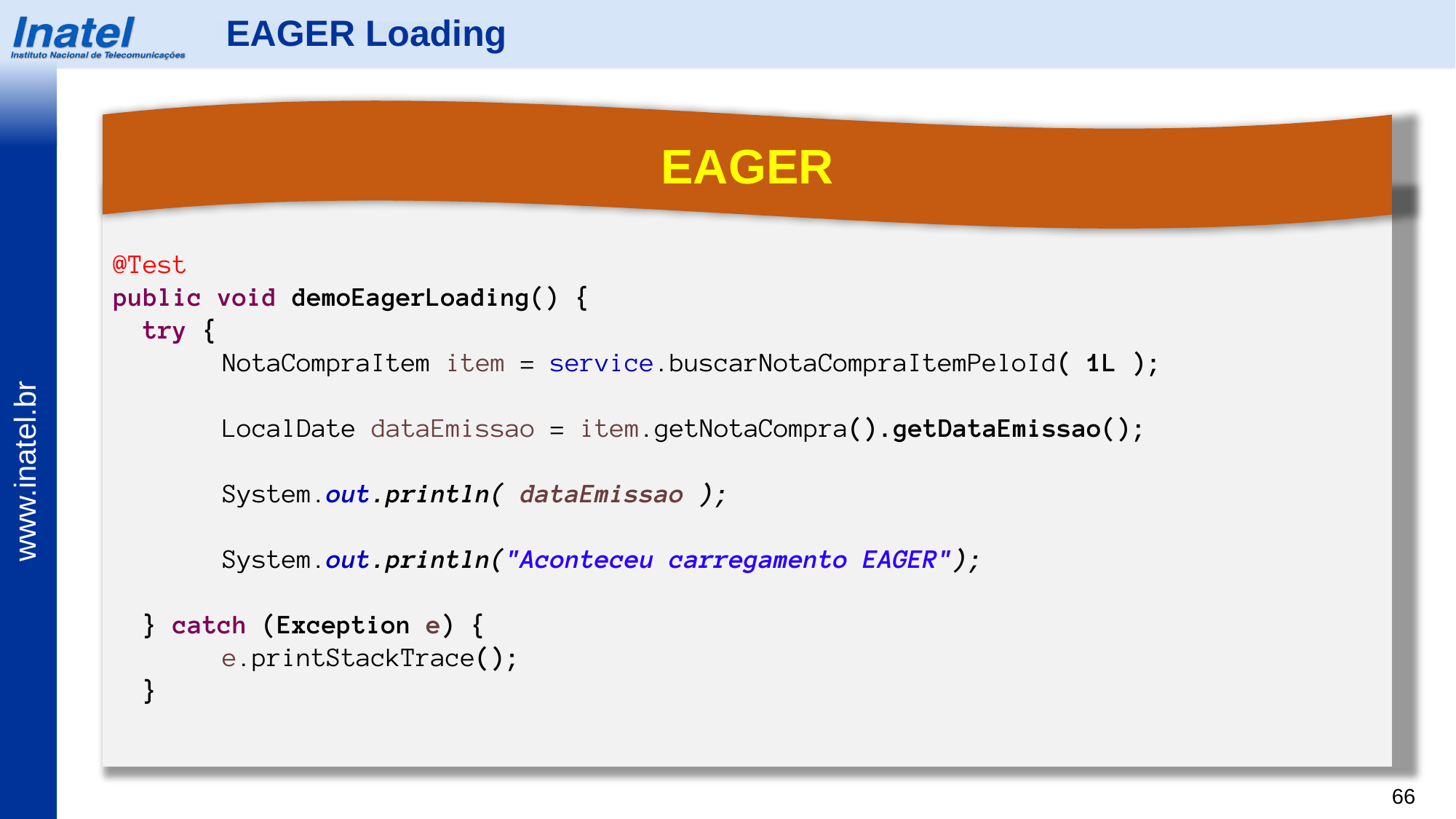

EAGER Loading

EAGER
@Test
public void demoEagerLoading() {
  try {
	NotaCompraItem item = service.buscarNotaCompraItemPeloId( 1L );

	LocalDate dataEmissao = item.getNotaCompra().getDataEmissao();

	System.out.println( dataEmissao );

	System.out.println("Aconteceu carregamento EAGER");

  } catch (Exception e) {
	e.printStackTrace();
  }